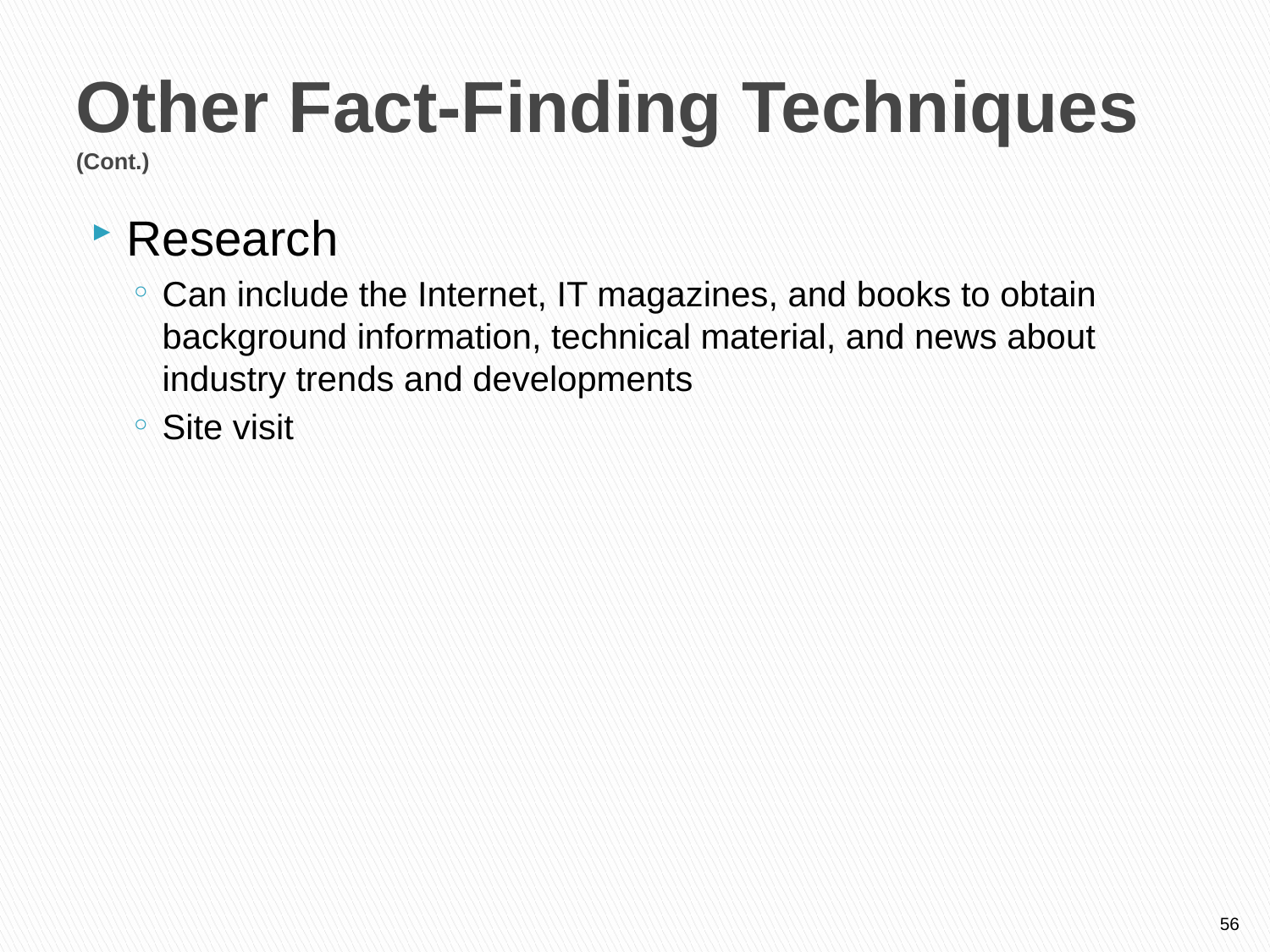

# Other Fact-Finding Techniques (Cont.)
Research
Can include the Internet, IT magazines, and books to obtain background information, technical material, and news about industry trends and developments
Site visit
56